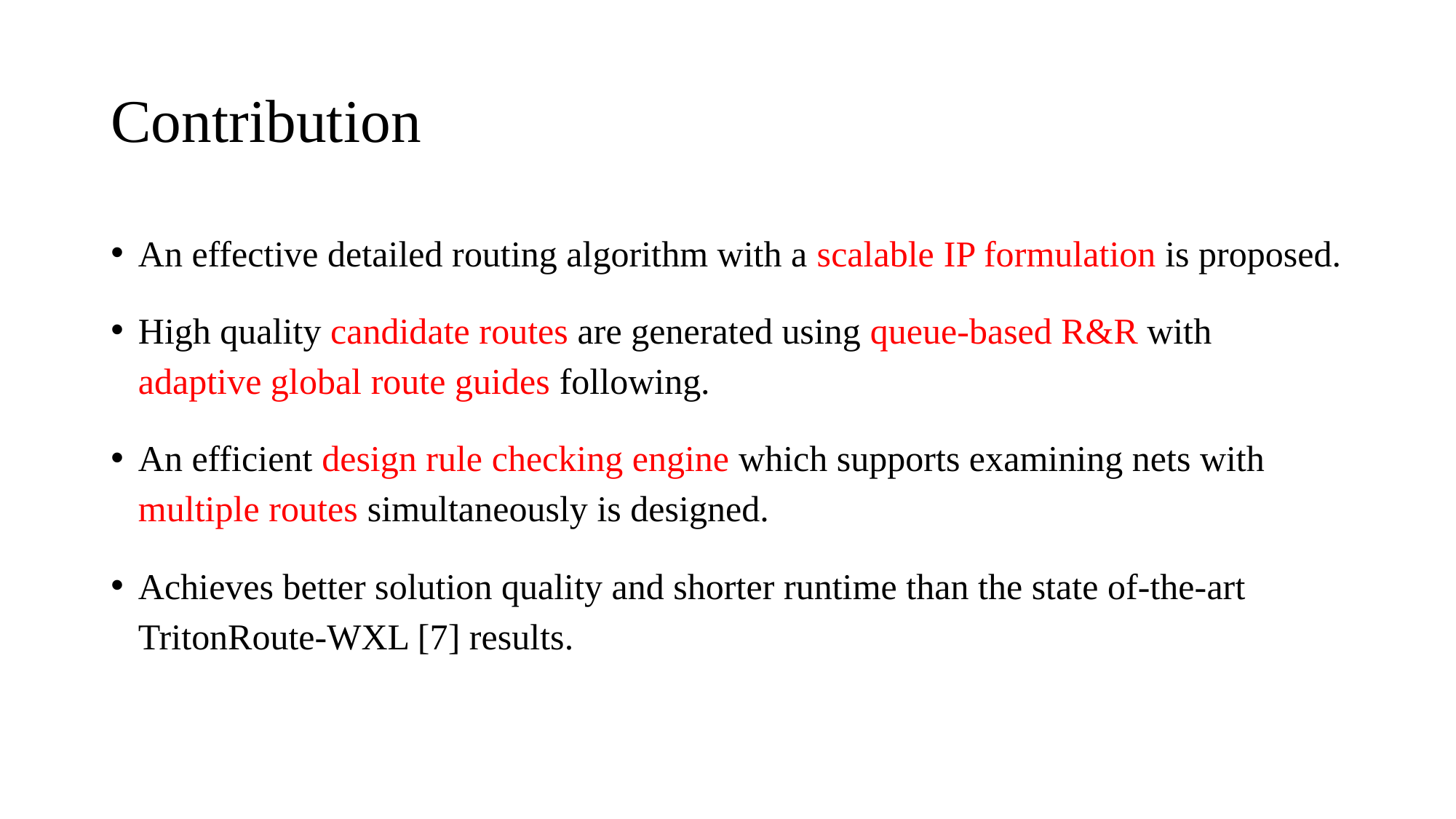

# Contribution
An effective detailed routing algorithm with a scalable IP formulation is proposed.
High quality candidate routes are generated using queue-based R&R with adaptive global route guides following.
An efficient design rule checking engine which supports examining nets with multiple routes simultaneously is designed.
Achieves better solution quality and shorter runtime than the state of-the-art TritonRoute-WXL [7] results.